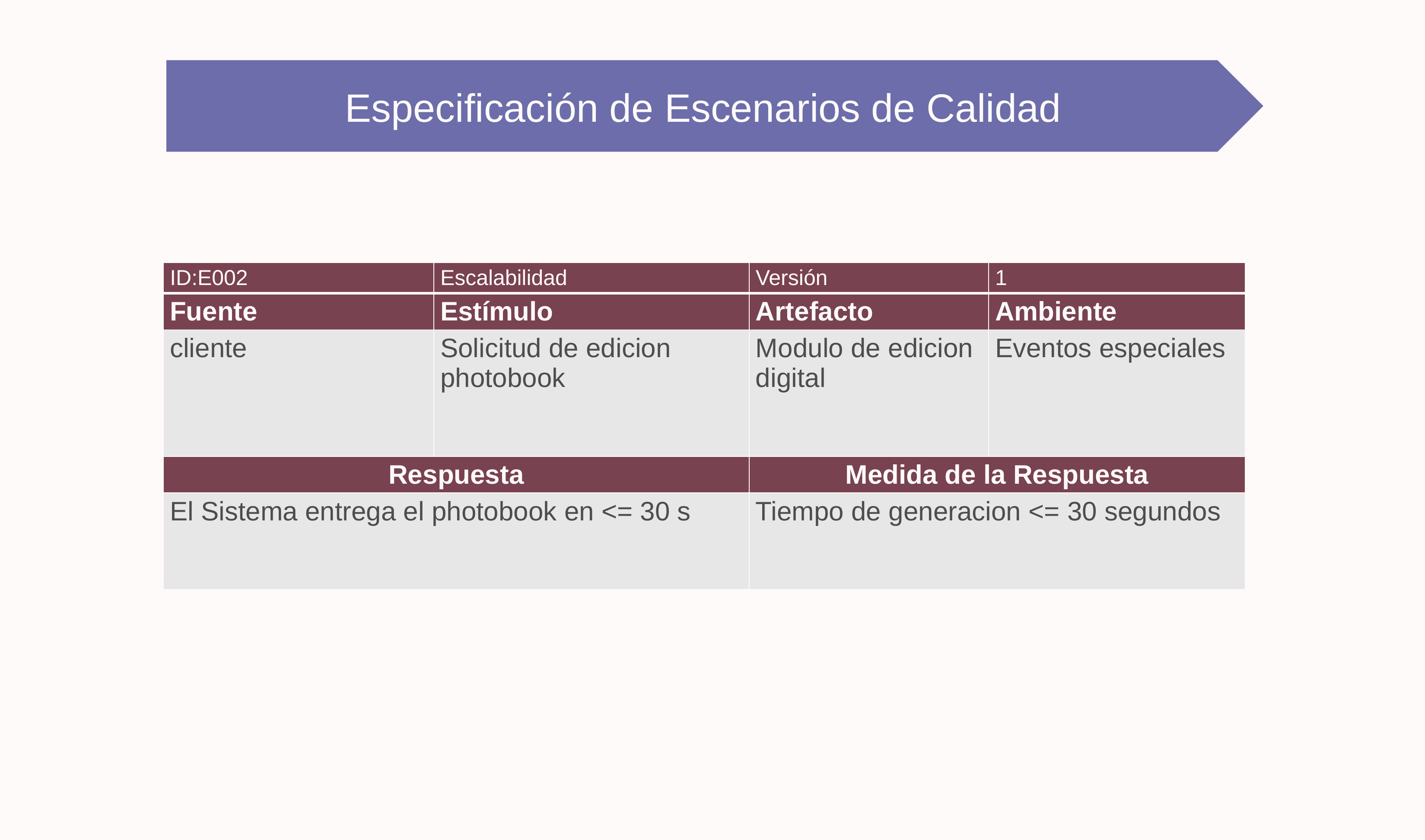

Especificación de Escenarios de Calidad
| ID:E002 | Escalabilidad | Versión | 1 |
| --- | --- | --- | --- |
| Fuente | Estímulo | Artefacto | Ambiente |
| cliente | Solicitud de edicion photobook | Modulo de edicion digital | Eventos especiales |
| Respuesta |  | Medida de la Respuesta |  |
| El Sistema entrega el photobook en <= 30 s |  | Tiempo de generacion <= 30 segundos |  |